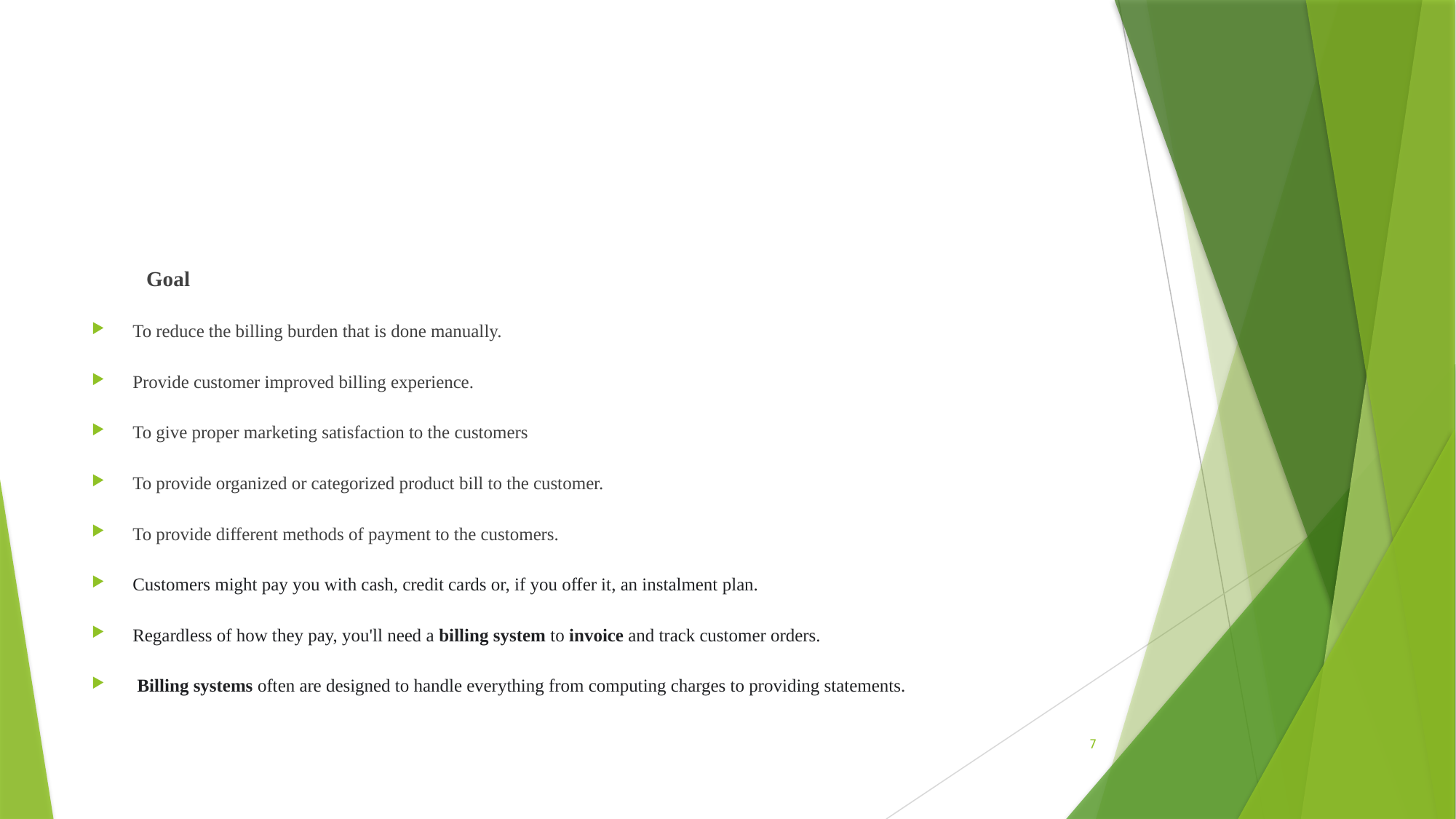

Goal
To reduce the billing burden that is done manually.
Provide customer improved billing experience.
To give proper marketing satisfaction to the customers
To provide organized or categorized product bill to the customer.
To provide different methods of payment to the customers.
Customers might pay you with cash, credit cards or, if you offer it, an instalment plan.
Regardless of how they pay, you'll need a billing system to invoice and track customer orders.
 Billing systems often are designed to handle everything from computing charges to providing statements.
7